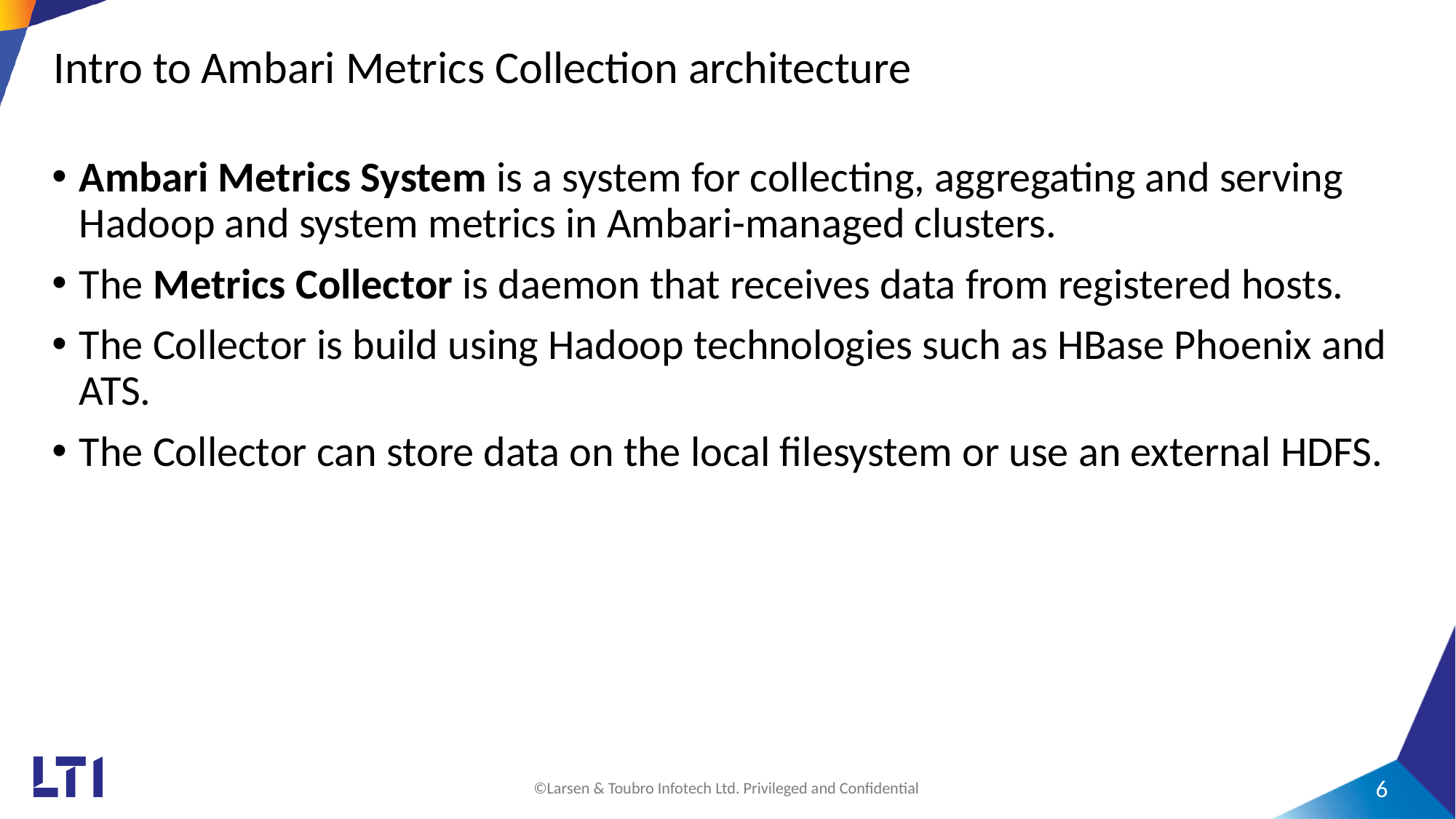

# Intro to Ambari Metrics Collection architecture
Ambari Metrics System is a system for collecting, aggregating and serving Hadoop and system metrics in Ambari-managed clusters.
The Metrics Collector is daemon that receives data from registered hosts.
The Collector is build using Hadoop technologies such as HBase Phoenix and ATS.
The Collector can store data on the local filesystem or use an external HDFS.